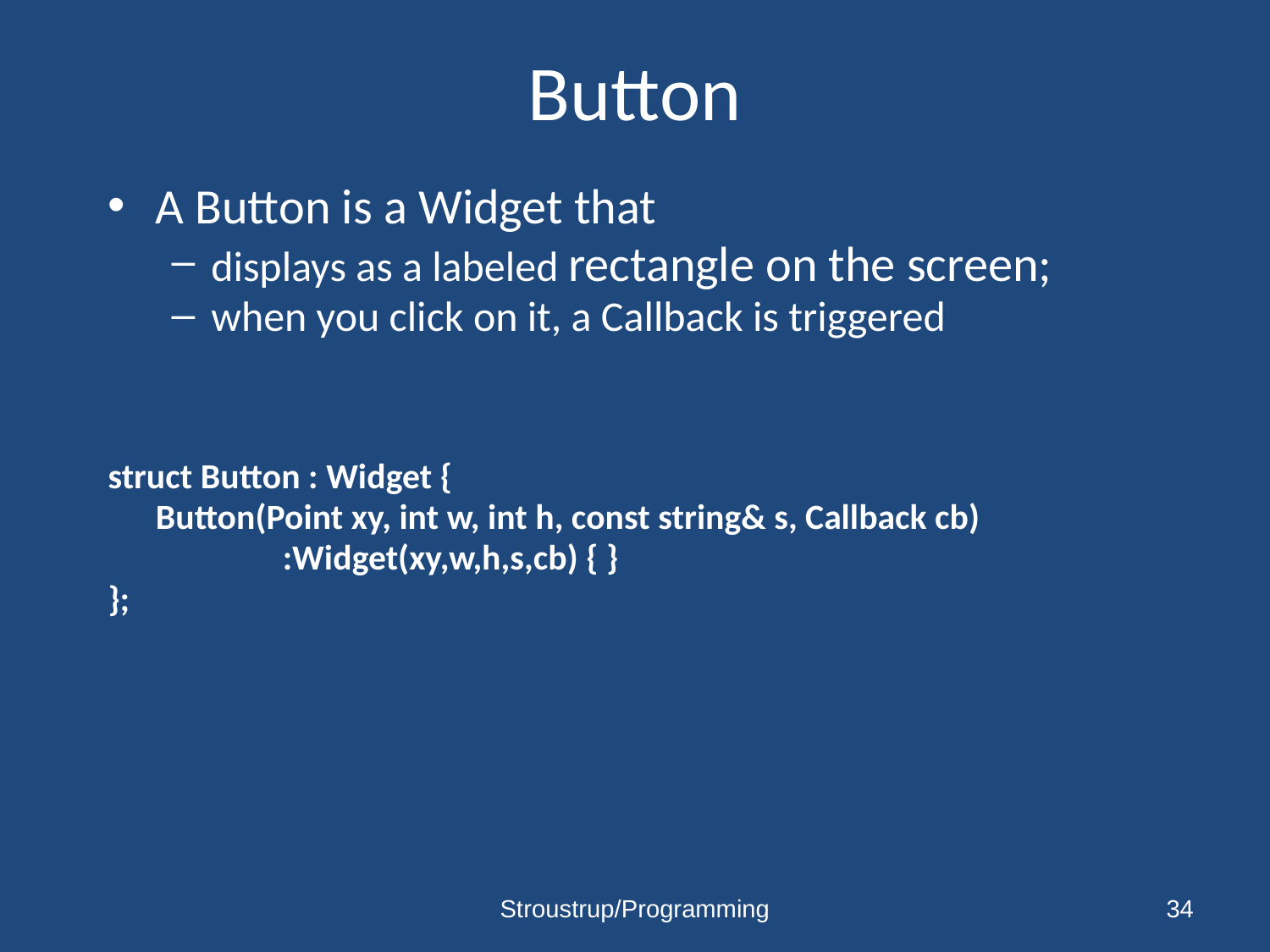

# Button
A Button is a Widget that
displays as a labeled rectangle on the screen;
when you click on it, a Callback is triggered

struct Button : Widget {
	Button(Point xy, int w, int h, const string& s, Callback cb)
		:Widget(xy,w,h,s,cb) { }
};

Stroustrup/Programming
34